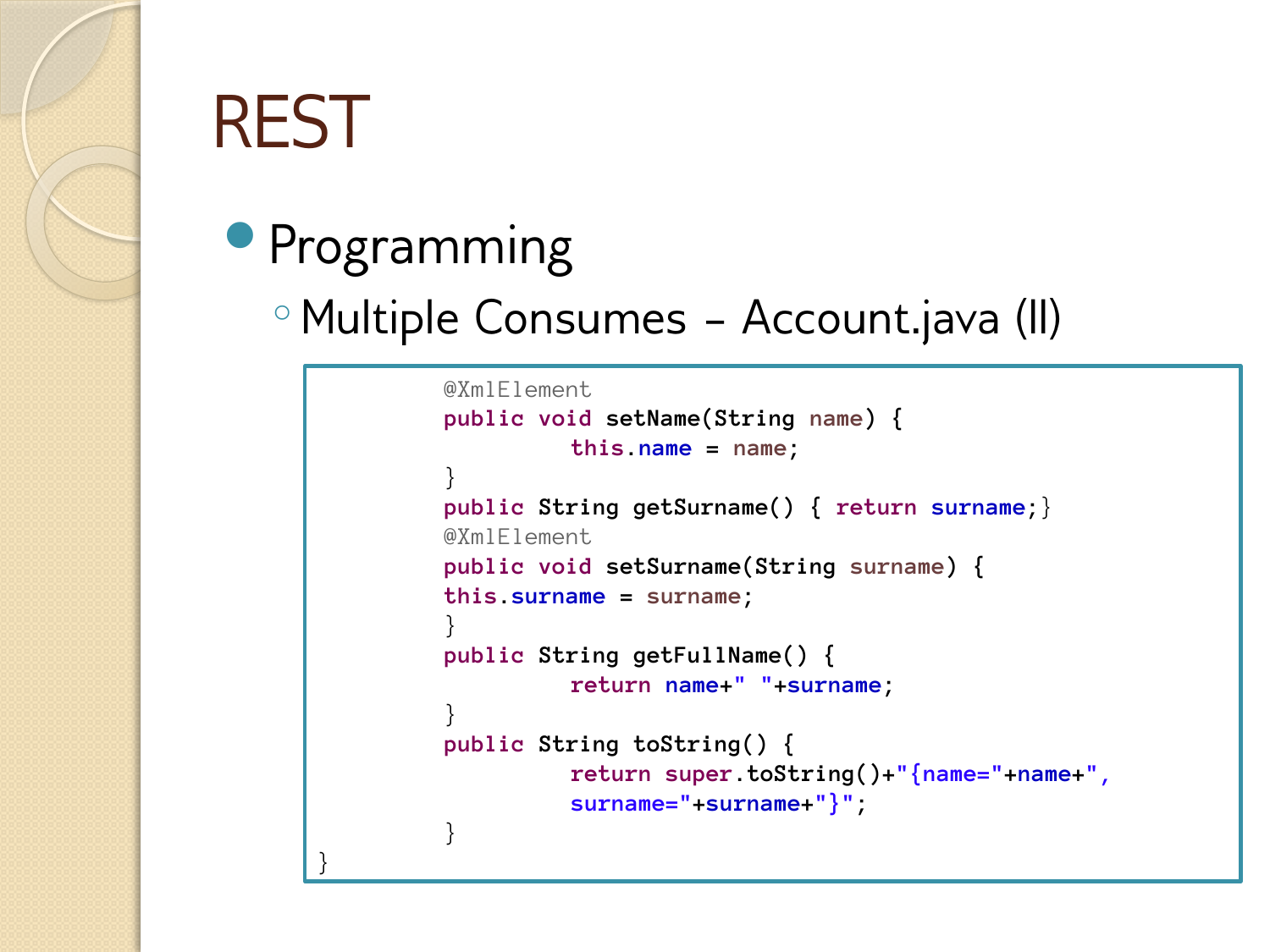

# REST
Programming
Multiple Consumes – Account.java (II)

	@XmlElement
	public void setName(String name) {
		this.name = name;
	}
	public String getSurname() { return surname;}
	@XmlElement
	public void setSurname(String surname) {
	this.surname = surname;
	}
	public String getFullName() {
		return name+" "+surname;
	}
	public String toString() {
		return super.toString()+"{name="+name+", 			surname="+surname+"}";
	}
}